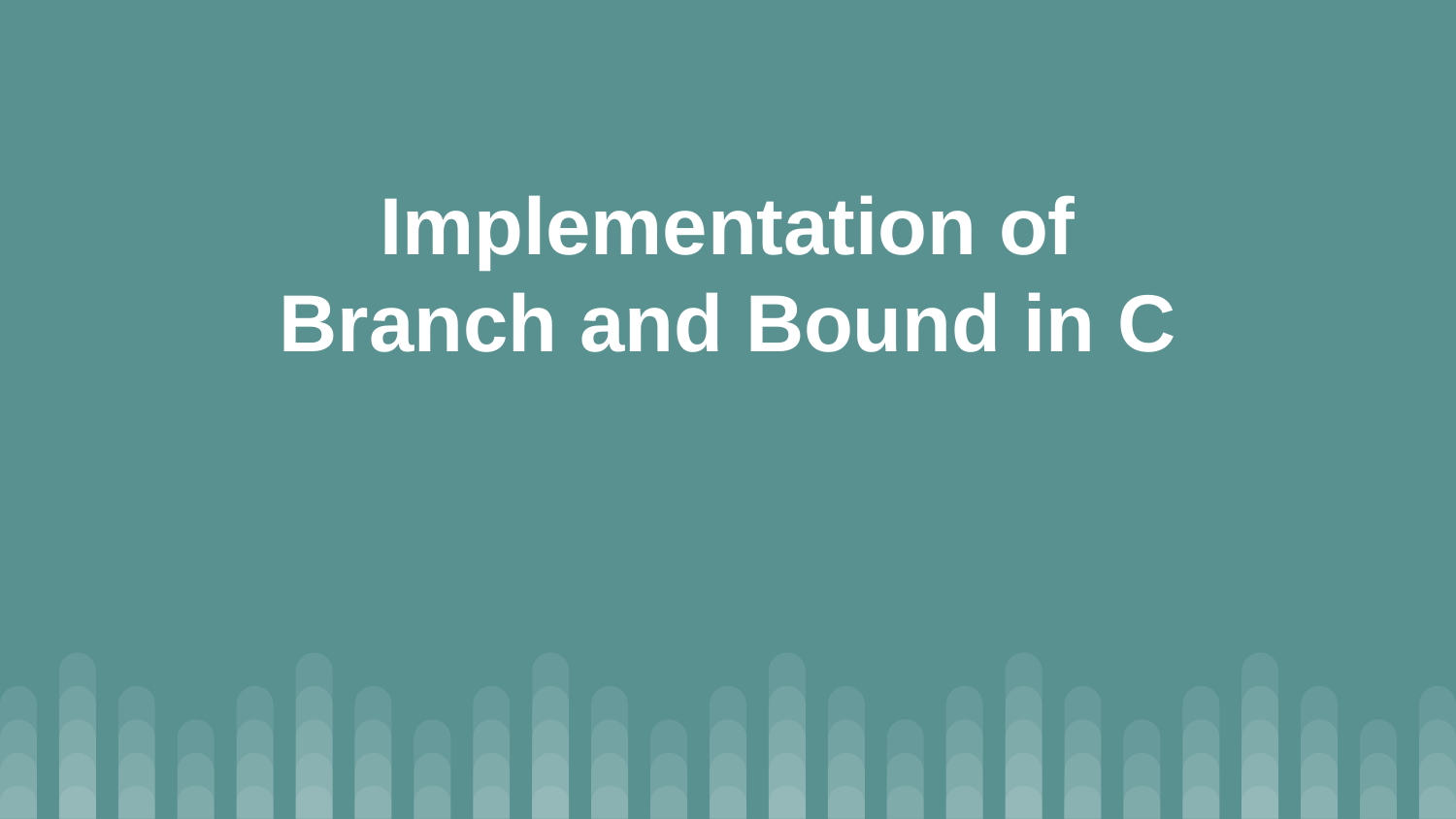

# Implementation of Branch and Bound in C